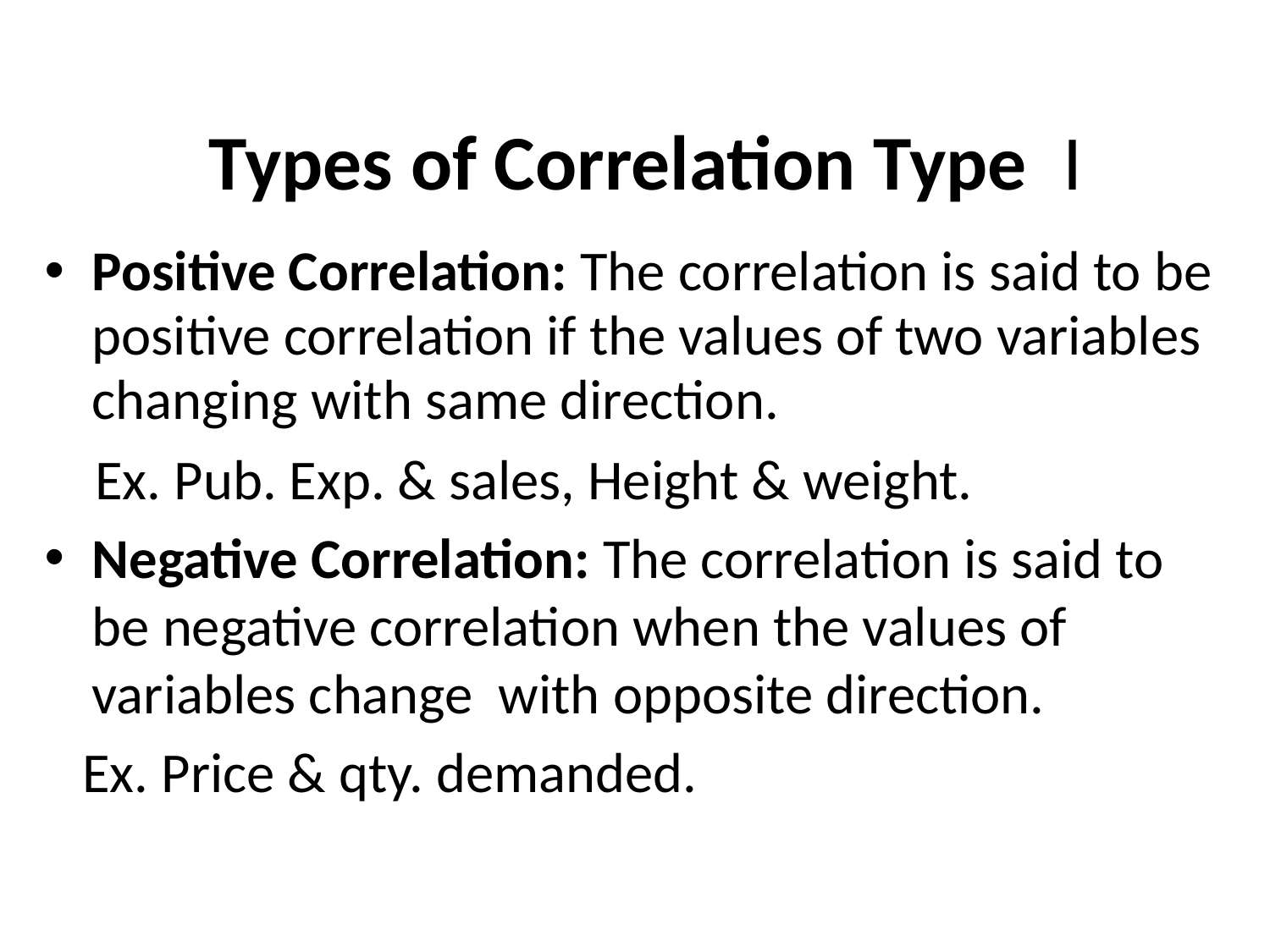

# Types of Correlation Type  I
Positive Correlation: The correlation is said to be positive correlation if the values of two variables changing with same direction.
    Ex. Pub. Exp. & sales, Height & weight.
Negative Correlation: The correlation is said to be negative correlation when the values of variables change  with opposite direction.
   Ex. Price & qty. demanded.